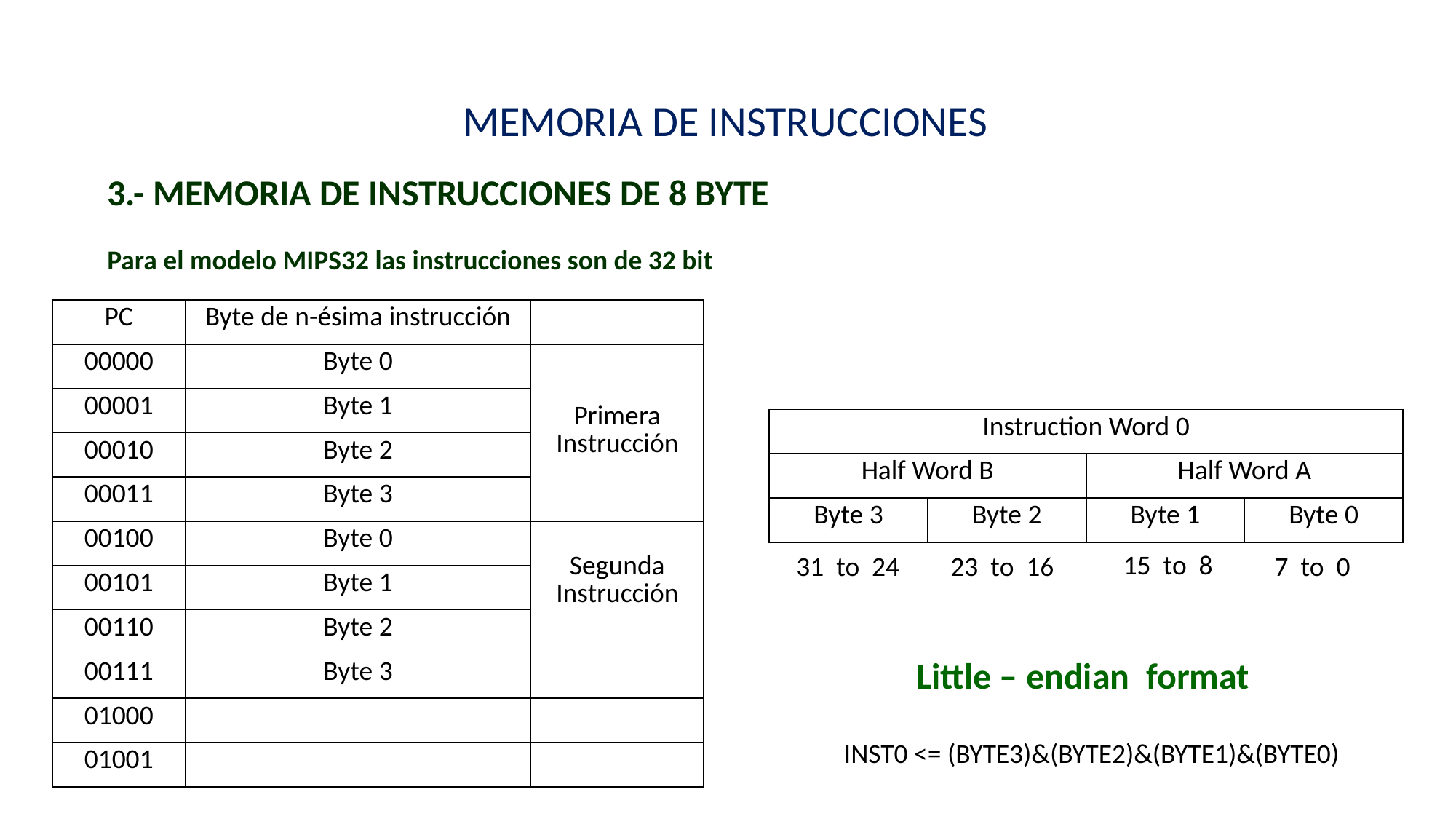

MEMORIA DE INSTRUCCIONES
3.- MEMORIA DE INSTRUCCIONES DE 8 BYTE
Para el modelo MIPS32 las instrucciones son de 32 bit
| PC | Byte de n-ésima instrucción |  |
| --- | --- | --- |
| 00000 | Byte 0 | Primera Instrucción |
| 00001 | Byte 1 |  |
| 00010 | Byte 2 |  |
| 00011 | Byte 3 |  |
| 00100 | Byte 0 | Segunda Instrucción |
| 00101 | Byte 1 |  |
| 00110 | Byte 2 |  |
| 00111 | Byte 3 |  |
| 01000 |  |  |
| 01001 |  |  |
| Instruction Word 0 |  |  |  |
| --- | --- | --- | --- |
| Half Word B |  | Half Word A |  |
| Byte 3 | Byte 2 | Byte 1 | Byte 0 |
15  to  8
31  to  24
23  to  16
7  to  0
Little – endian  format
INST0 <= (BYTE3)&(BYTE2)&(BYTE1)&(BYTE0)